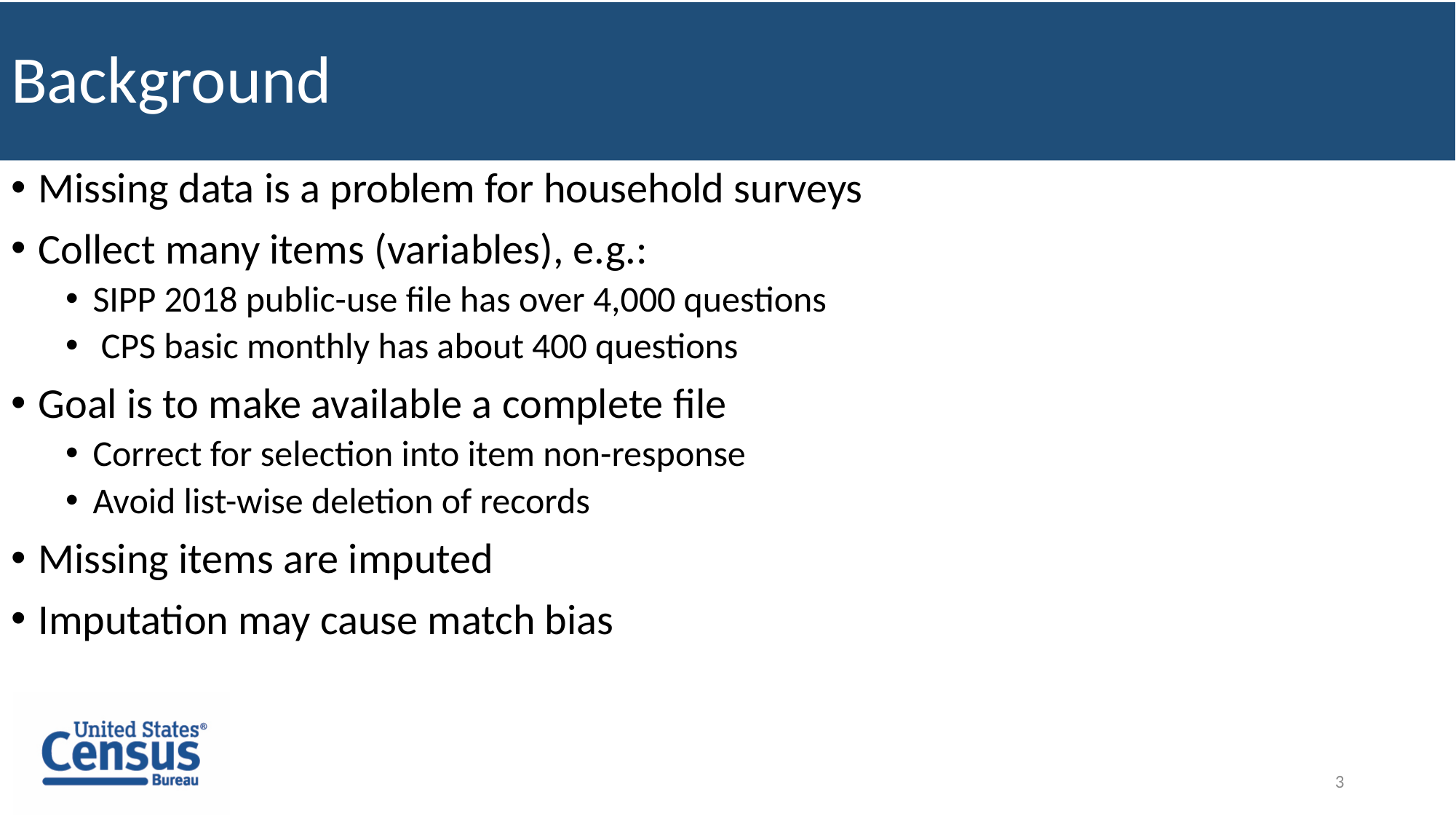

# Background
Missing data is a problem for household surveys
Collect many items (variables), e.g.:
SIPP 2018 public-use file has over 4,000 questions
 CPS basic monthly has about 400 questions
Goal is to make available a complete file
Correct for selection into item non-response
Avoid list-wise deletion of records
Missing items are imputed
Imputation may cause match bias
3